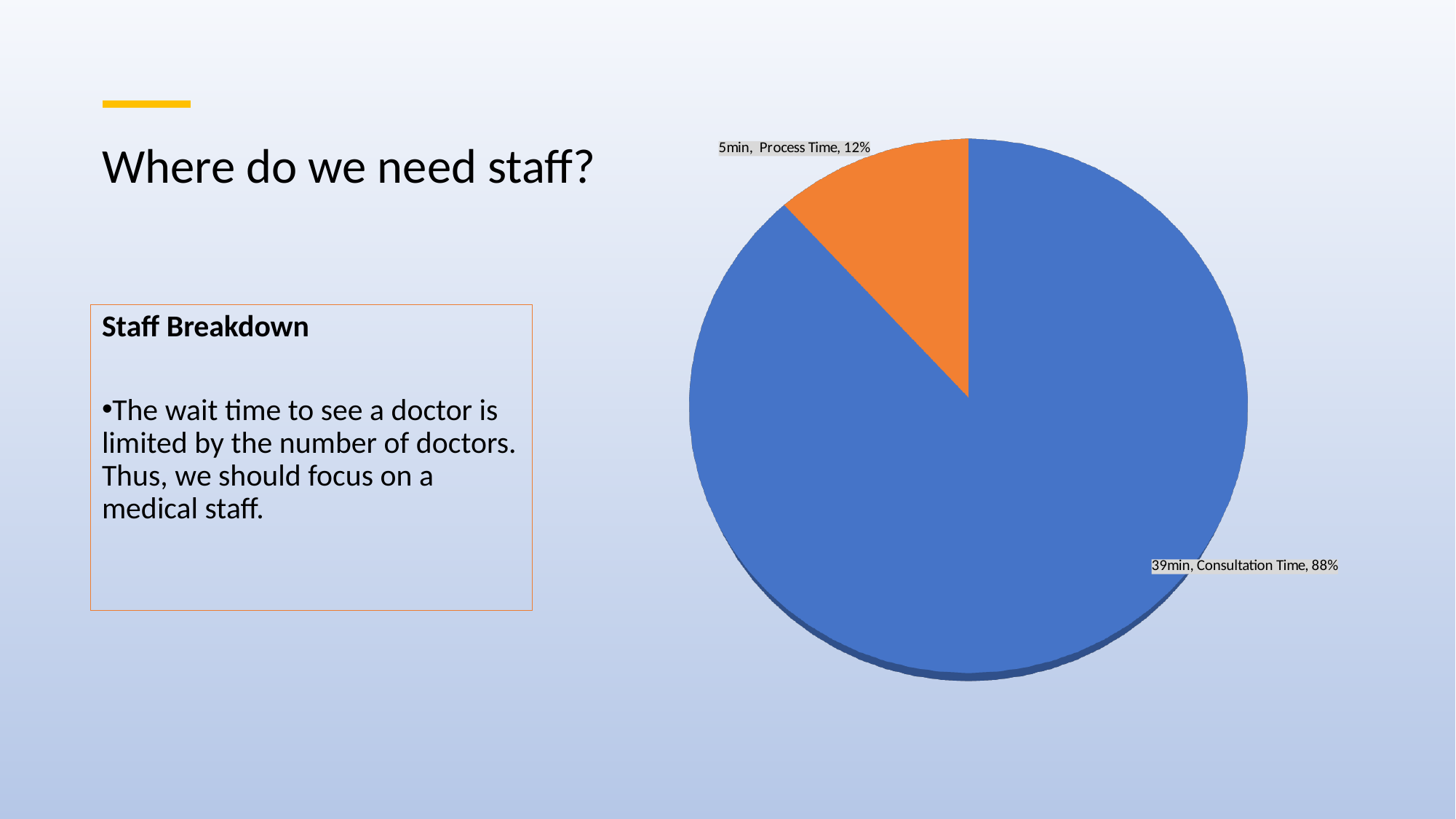

[unsupported chart]

# Where do we need staff?
Staff Breakdown

The wait time to see a doctor is limited by the number of doctors. Thus, we should focus on a medical staff.